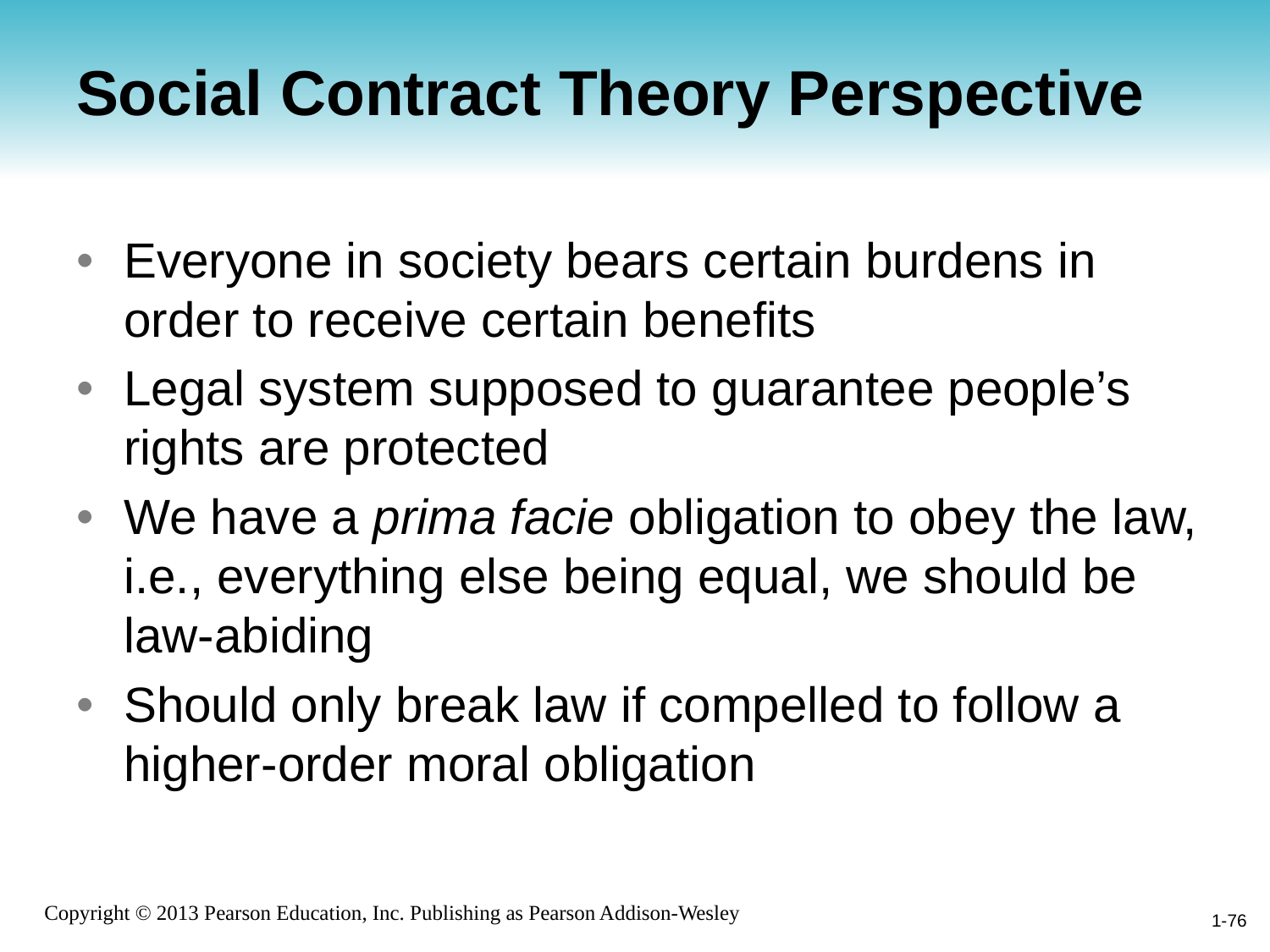

# Social Contract Theory Perspective
Everyone in society bears certain burdens in order to receive certain benefits
Legal system supposed to guarantee people’s rights are protected
We have a prima facie obligation to obey the law, i.e., everything else being equal, we should be law-abiding
Should only break law if compelled to follow a higher-order moral obligation
1-76